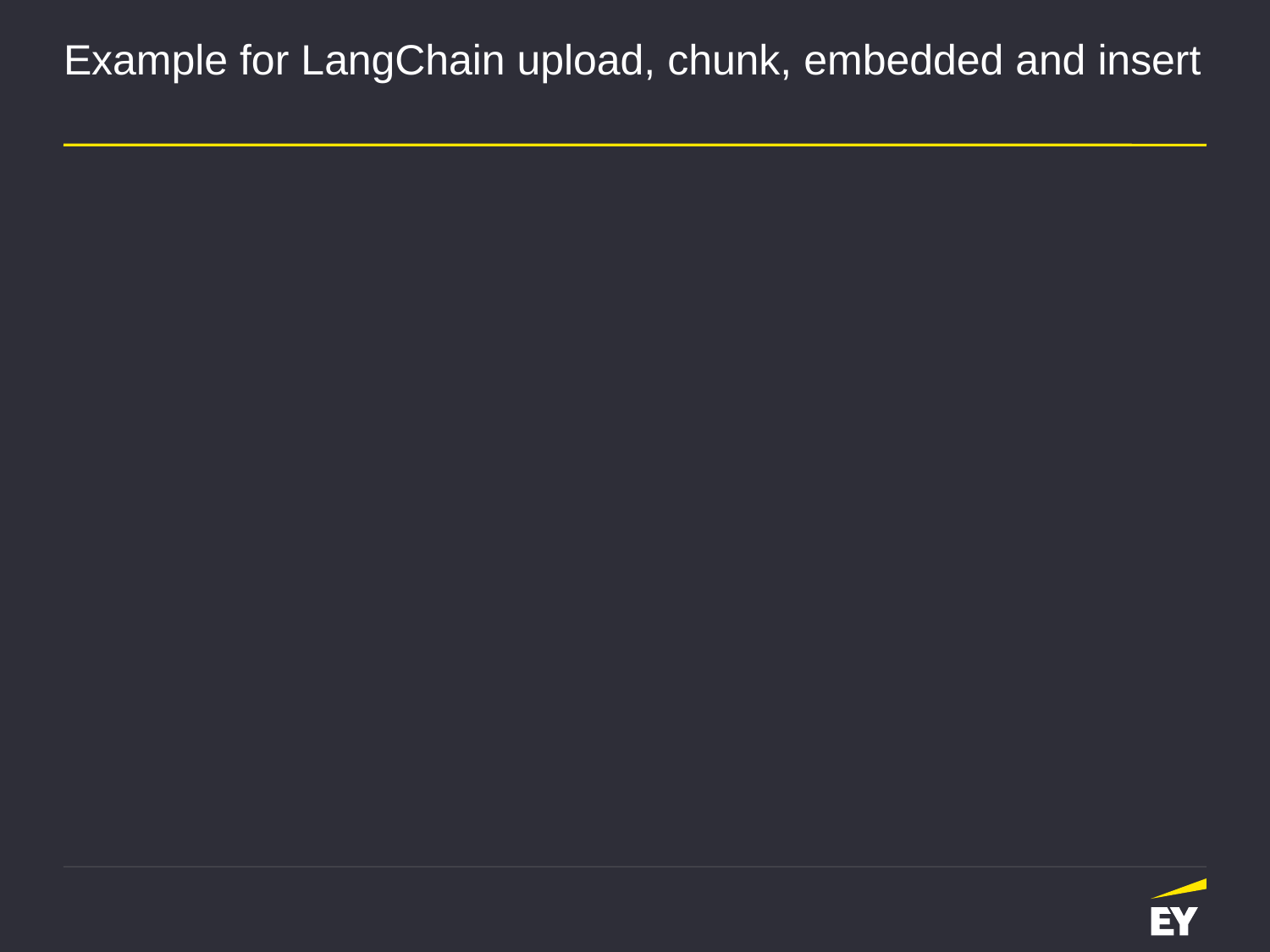

# Example for LangChain upload, chunk, embedded and insert